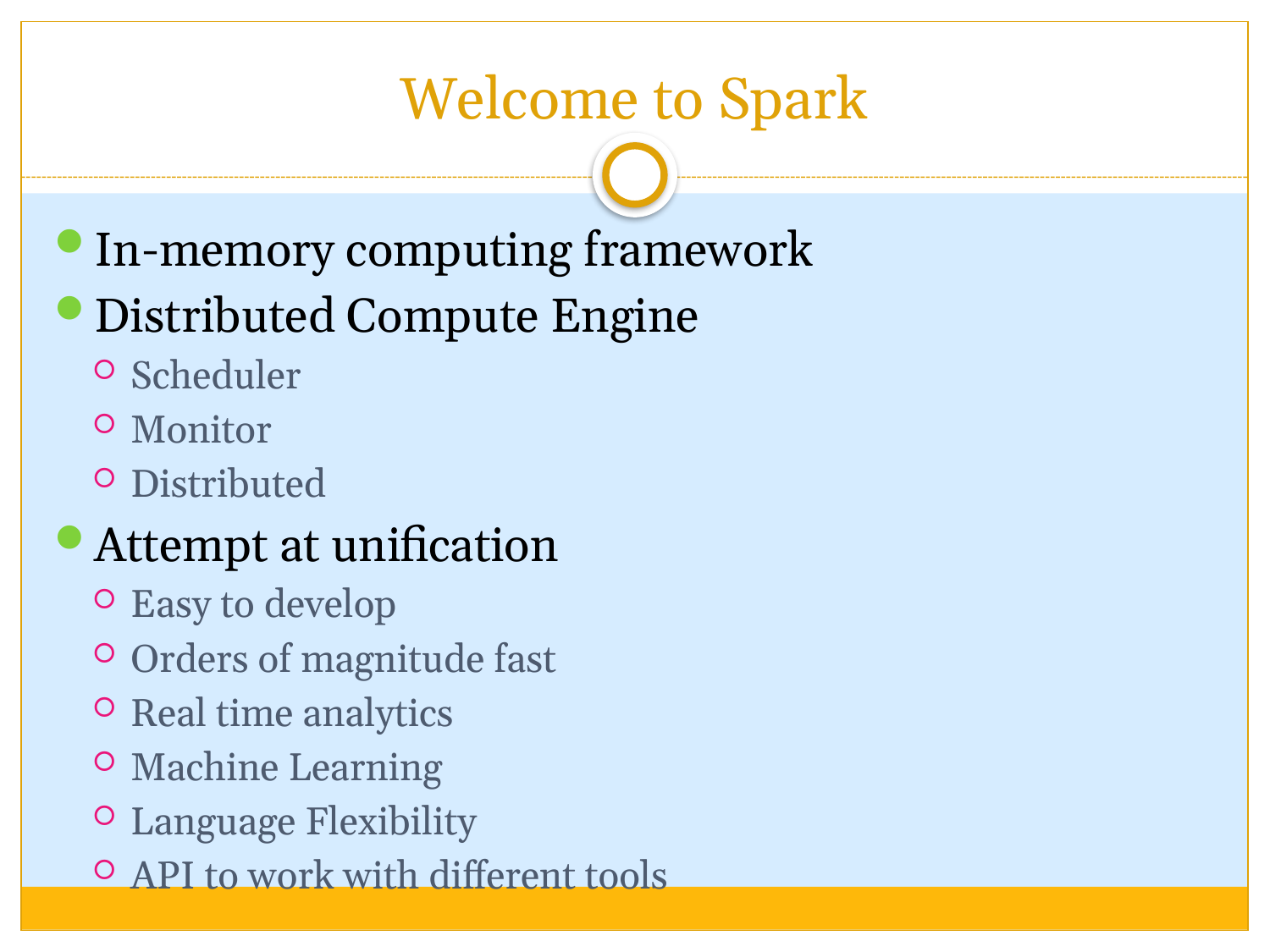

# Welcome to Spark
In-memory computing framework
Distributed Compute Engine
Scheduler
Monitor
Distributed
Attempt at unification
Easy to develop
Orders of magnitude fast
Real time analytics
Machine Learning
Language Flexibility
API to work with different tools